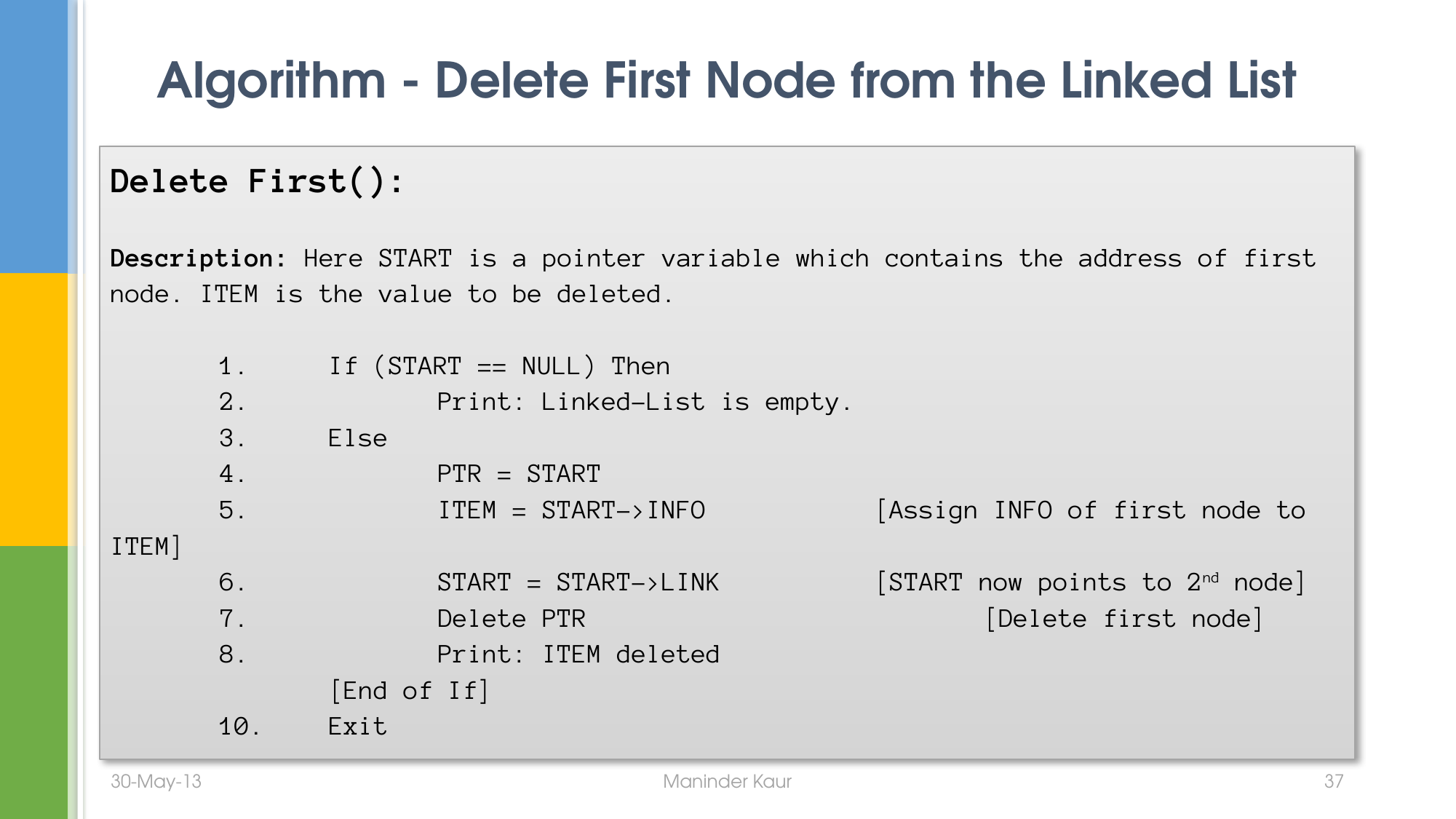

# Algorithm - Delete First Node from the Linked List
Delete First():

Description: Here START is a pointer variable which contains the address of first node. ITEM is the value to be deleted.

	1.	If (START == NULL) Then
	2.		Print: Linked-List is empty.
	3.	Else
	4.		PTR = START
	5.		ITEM = START->INFO		[Assign INFO of first node to ITEM]
	6.		START = START->LINK		[START now points to 2nd node]
	7.		Delete PTR				[Delete first node]
	8.		Print: ITEM deleted
		[End of If]
	10.	Exit
30-May-13
Maninder Kaur
37